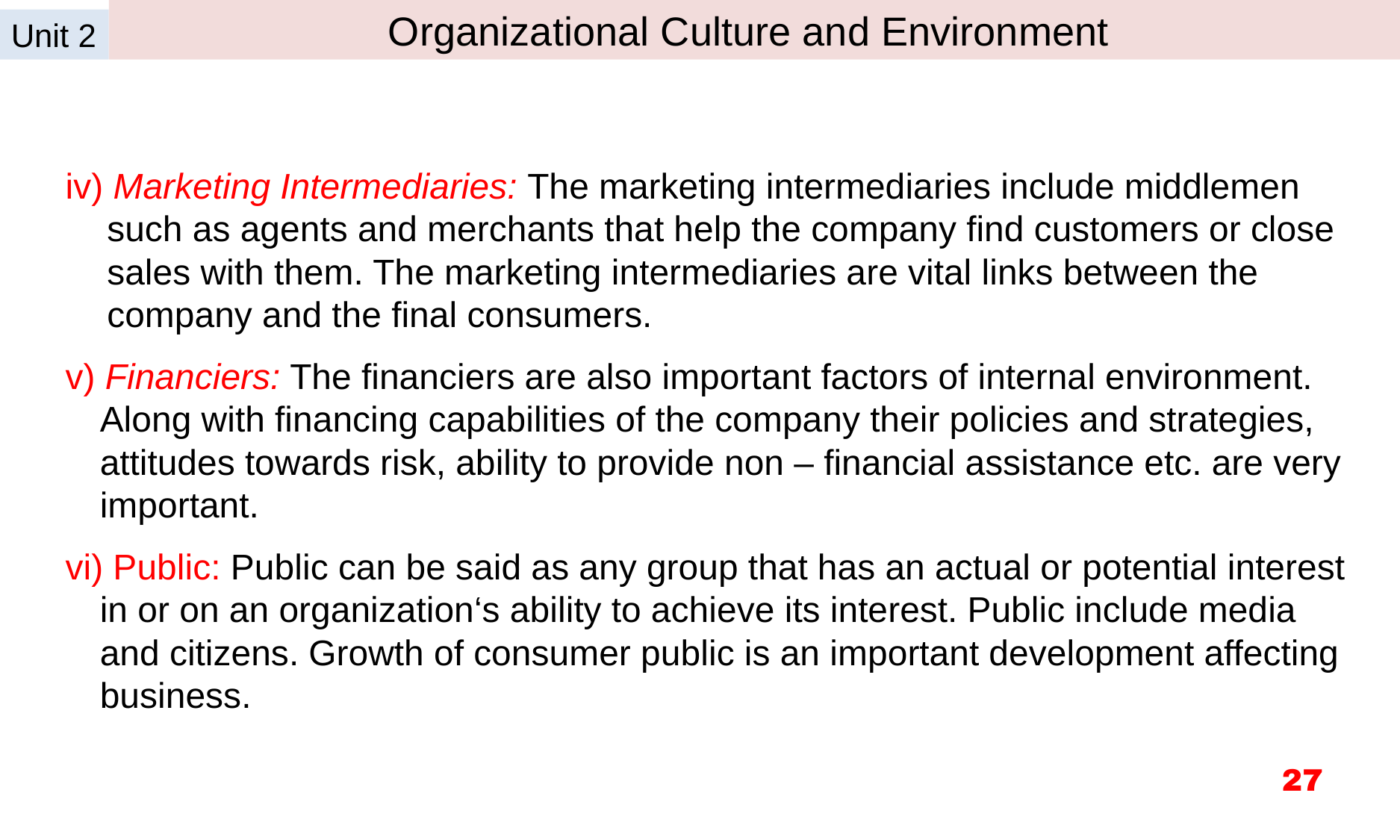

Organizational Culture and Environment
Unit 2
iv) Marketing Intermediaries: The marketing intermediaries include middlemen such as agents and merchants that help the company find customers or close sales with them. The marketing intermediaries are vital links between the company and the final consumers.
v) Financiers: The financiers are also important factors of internal environment. Along with financing capabilities of the company their policies and strategies, attitudes towards risk, ability to provide non – financial assistance etc. are very important.
vi) Public: Public can be said as any group that has an actual or potential interest in or on an organization‘s ability to achieve its interest. Public include media and citizens. Growth of consumer public is an important development affecting business.
27